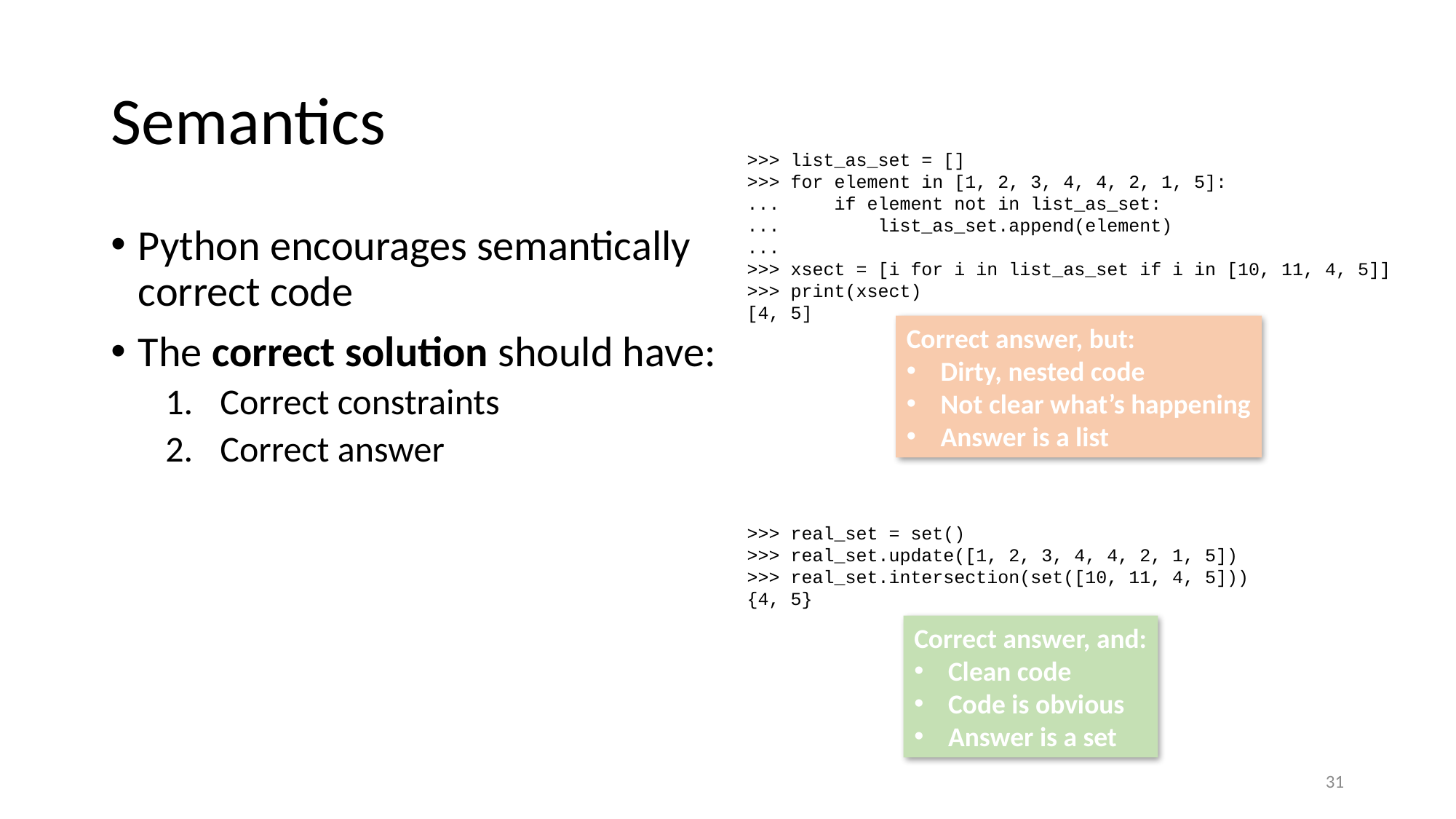

# Semantics
>>> list_as_set = []
>>> for element in [1, 2, 3, 4, 4, 2, 1, 5]:
...     if element not in list_as_set:
...         list_as_set.append(element)
...
>>> xsect = [i for i in list_as_set if i in [10, 11, 4, 5]]
>>> print(xsect)
[4, 5]

Correct answer, but:
Dirty, nested code
Not clear what’s happening
Answer is a list
Python encourages semantically correct code
The correct solution should have:
Correct constraints
Correct answer
>>> real_set = set()
>>> real_set.update([1, 2, 3, 4, 4, 2, 1, 5])
>>> real_set.intersection(set([10, 11, 4, 5]))
{4, 5}
Correct answer, and:
Clean code
Code is obvious
Answer is a set
31